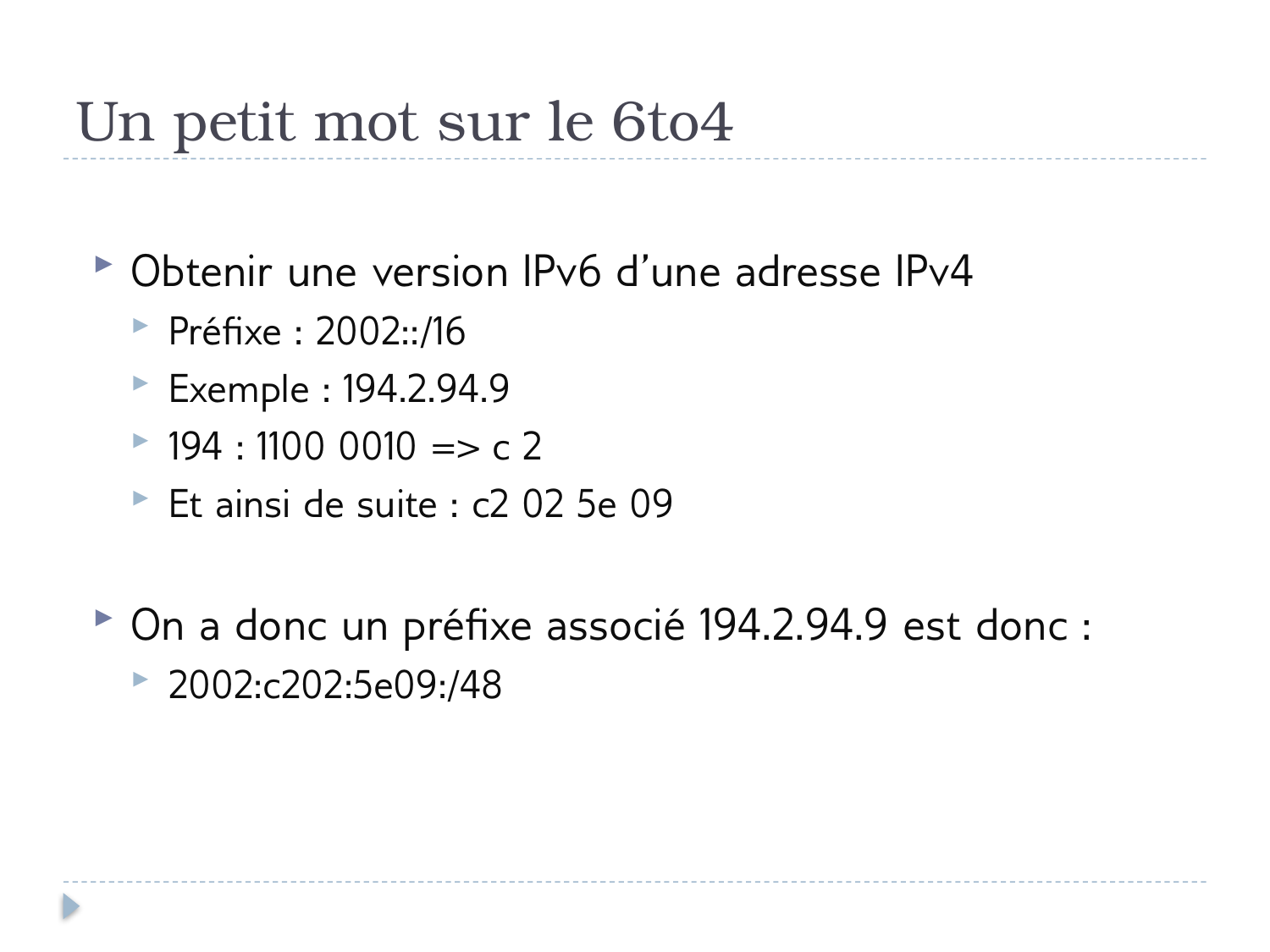

# Un petit mot sur le 6to4

Obtenir une version IPv6 d’une adresse IPv4
Préfixe : 2002::/16
Exemple : 194.2.94.9
194 : 1100 0010 => c 2
Et ainsi de suite : c2 02 5e 09

On a donc un préfixe associé 194.2.94.9 est donc :
2002:c202:5e09:/48